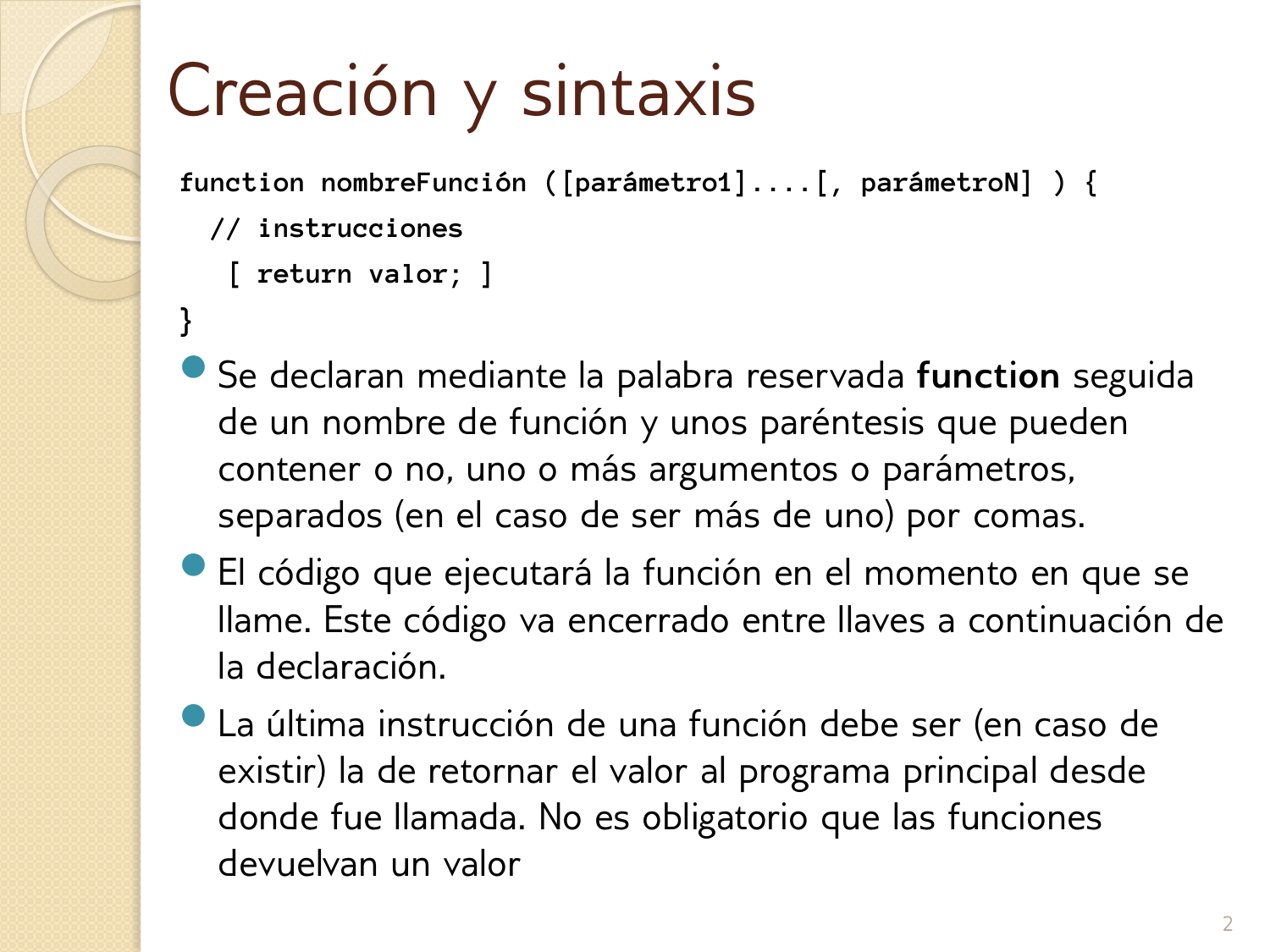

2
# Creación y sintaxis
function nombreFunción ([parámetro1]....[, parámetroN] ) {
  // instrucciones
   [ return valor; ]
}
Se declaran mediante la palabra reservada function seguida de un nombre de función y unos paréntesis que pueden contener o no, uno o más argumentos o parámetros, separados (en el caso de ser más de uno) por comas.
El código que ejecutará la función en el momento en que se llame. Este código va encerrado entre llaves a continuación de la declaración.
La última instrucción de una función debe ser (en caso de existir) la de retornar el valor al programa principal desde donde fue llamada. No es obligatorio que las funciones devuelvan un valor